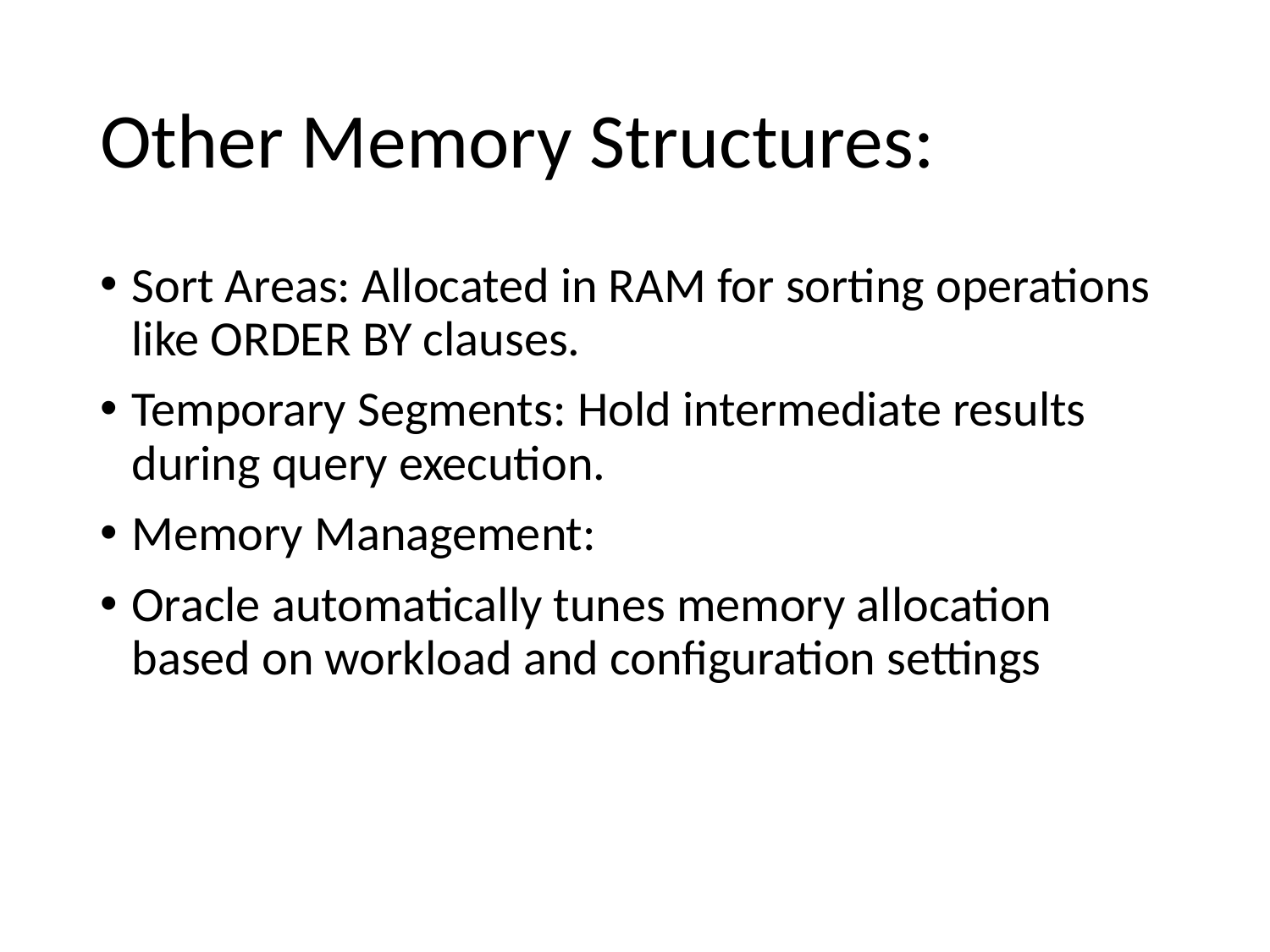

# Other Memory Structures:
Sort Areas: Allocated in RAM for sorting operations like ORDER BY clauses.
Temporary Segments: Hold intermediate results during query execution.
Memory Management:
Oracle automatically tunes memory allocation based on workload and configuration settings